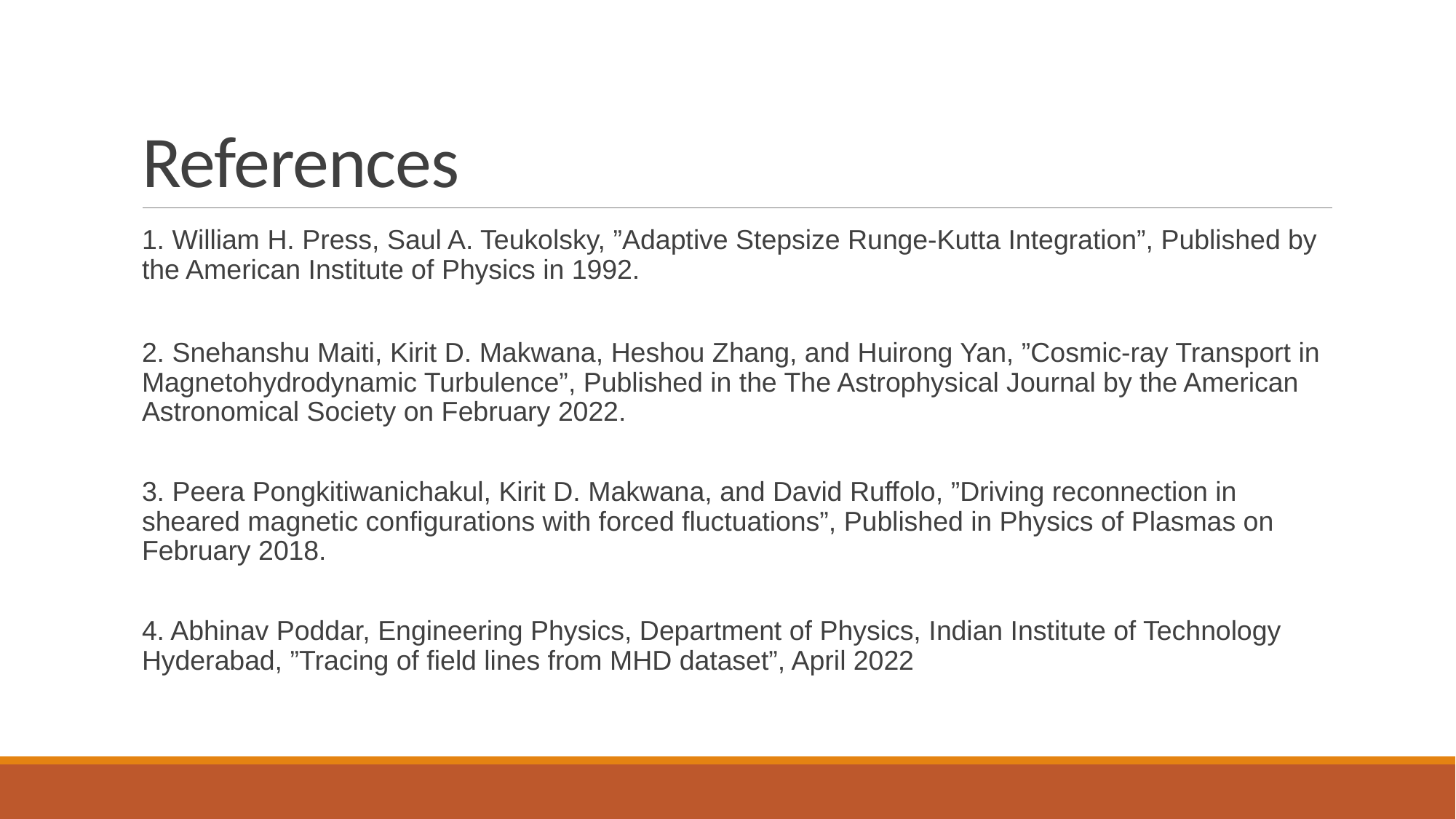

# References
1. William H. Press, Saul A. Teukolsky, ”Adaptive Stepsize Runge-Kutta Integration”, Published by the American Institute of Physics in 1992.
2. Snehanshu Maiti, Kirit D. Makwana, Heshou Zhang, and Huirong Yan, ”Cosmic-ray Transport in Magnetohydrodynamic Turbulence”, Published in the The Astrophysical Journal by the American Astronomical Society on February 2022.
3. Peera Pongkitiwanichakul, Kirit D. Makwana, and David Ruffolo, ”Driving reconnection in sheared magnetic configurations with forced fluctuations”, Published in Physics of Plasmas on February 2018.
4. Abhinav Poddar, Engineering Physics, Department of Physics, Indian Institute of Technology Hyderabad, ”Tracing of field lines from MHD dataset”, April 2022